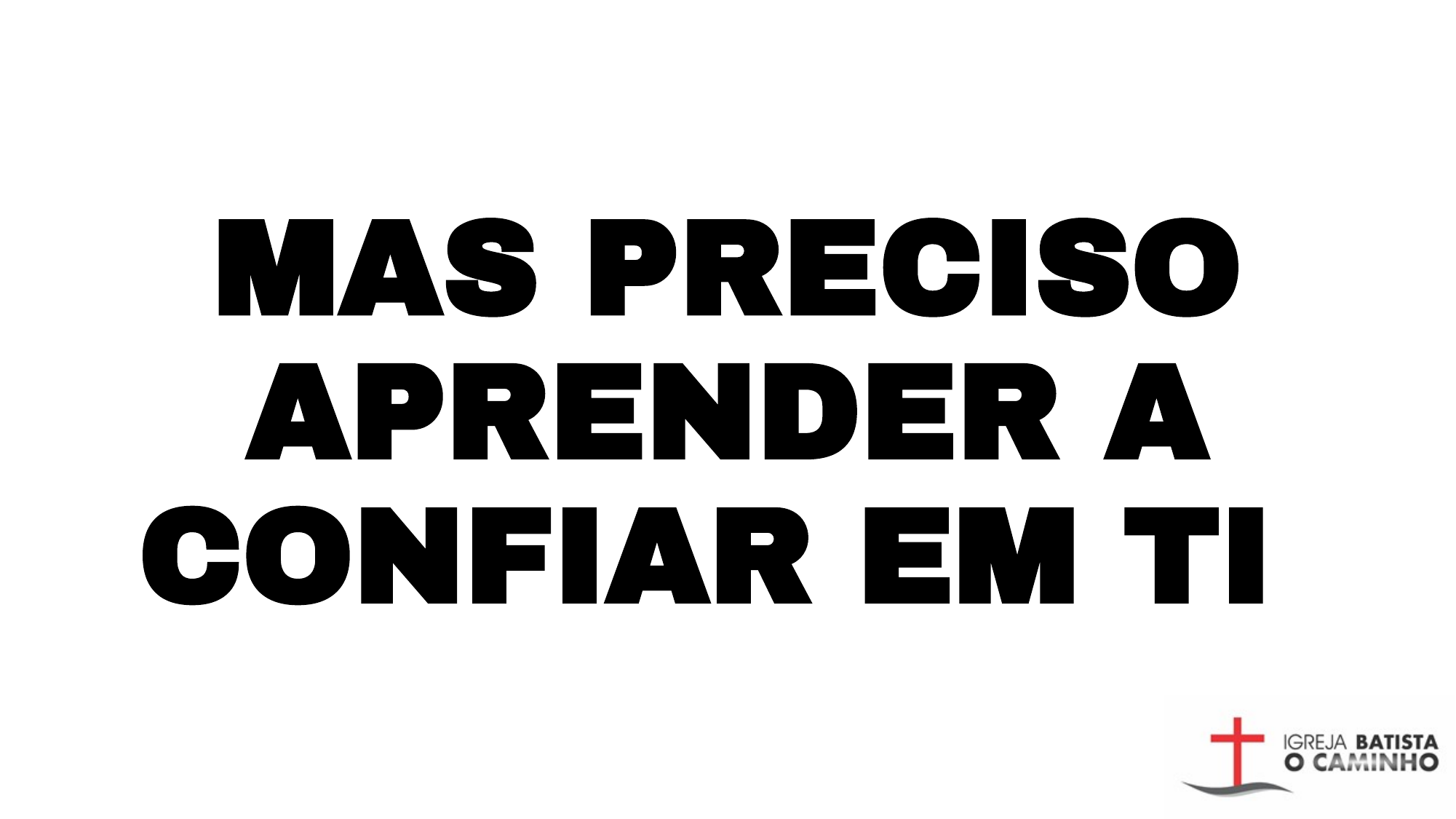

# MAS PRECISO APRENDER A CONFIAR EM TI